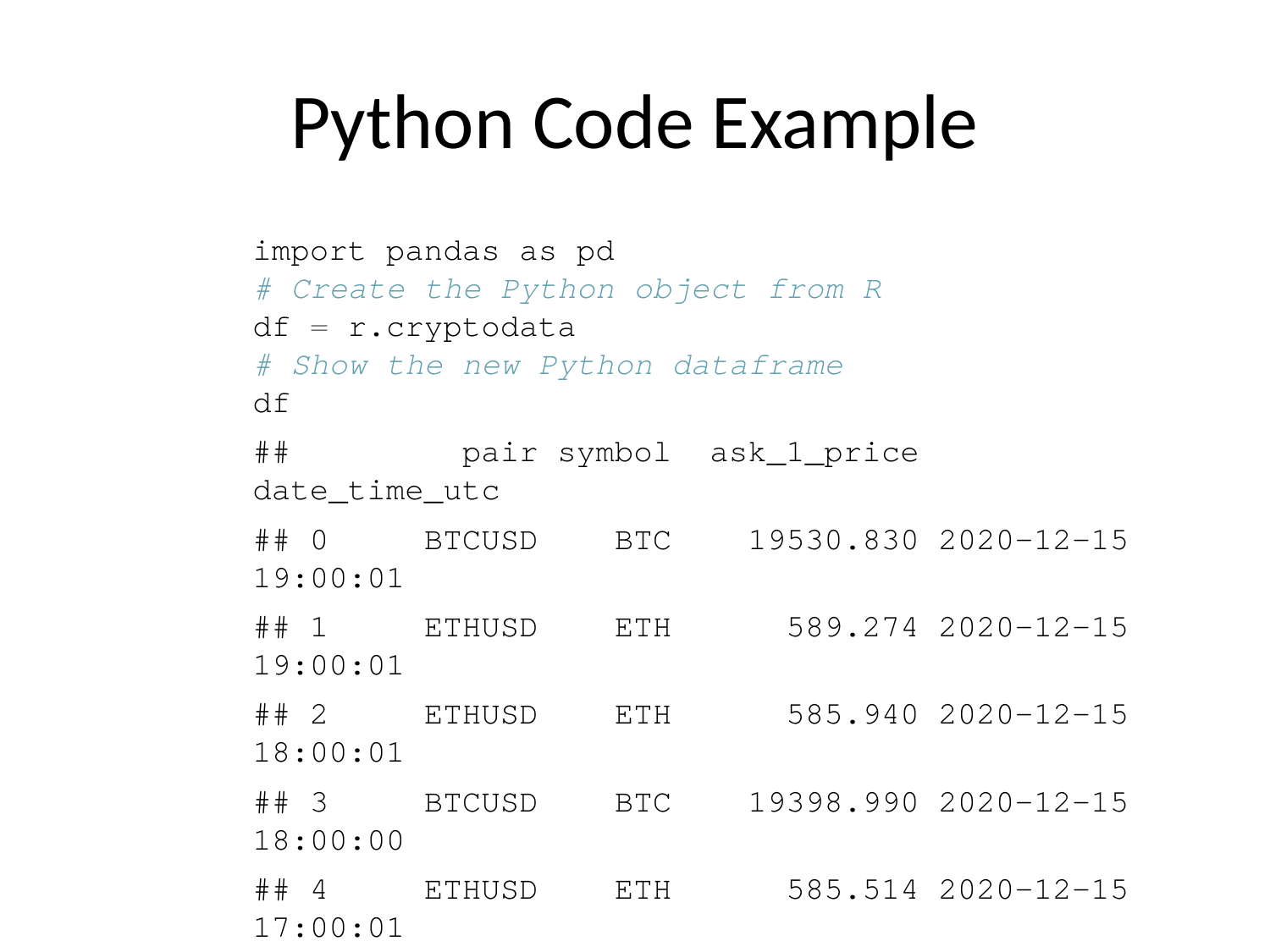

# Python Code Example
import pandas as pd
# Create the Python object from R
df = r.cryptodata
# Show the new Python dataframe
df
##         pair symbol  ask_1_price       date_time_utc
## 0     BTCUSD    BTC    19530.830 2020-12-15 19:00:01
## 1     ETHUSD    ETH      589.274 2020-12-15 19:00:01
## 2     ETHUSD    ETH      585.940 2020-12-15 18:00:01
## 3     BTCUSD    BTC    19398.990 2020-12-15 18:00:00
## 4     ETHUSD    ETH      585.514 2020-12-15 17:00:01
## ...      ...    ...          ...                 ...
## 5243  BTCUSD    BTC    11972.900 2020-08-10 06:03:50
## 5244  BTCUSD    BTC    11985.890 2020-08-10 05:03:48
## 5245  BTCUSD    BTC    11997.470 2020-08-10 04:32:55
## 5246  BTCUSD    BTC    10686.880                 NaT
## 5247  ETHUSD    ETH      357.844                 NaT
##
## [5248 rows x 4 columns]